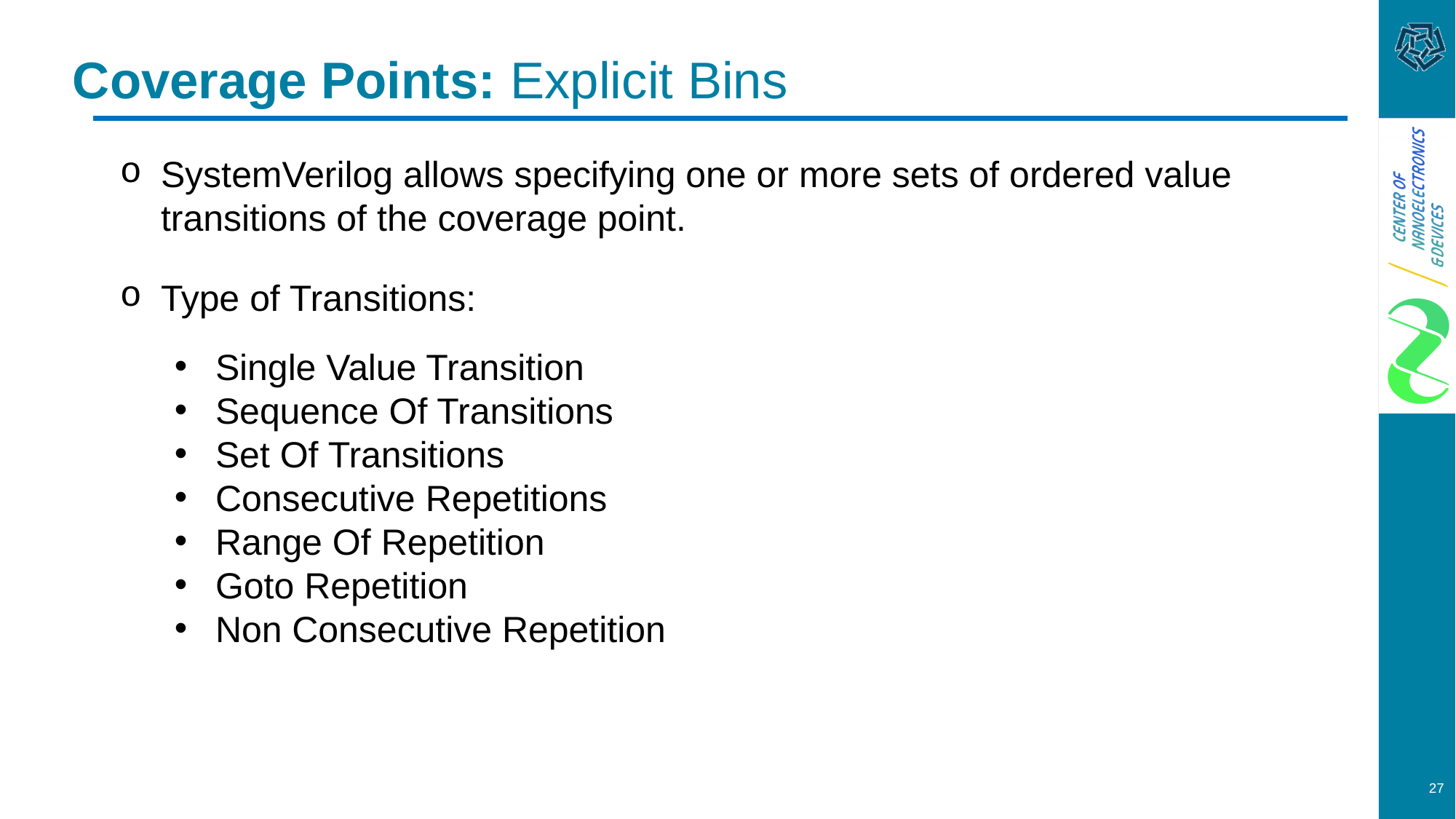

# Coverage Points: Explicit Bins
SystemVerilog allows specifying one or more sets of ordered value transitions of the coverage point.

Type of Transitions:

Single Value Transition
Sequence Of Transitions
Set Of Transitions
Consecutive Repetitions
Range Of Repetition
Goto Repetition
Non Consecutive Repetition
27